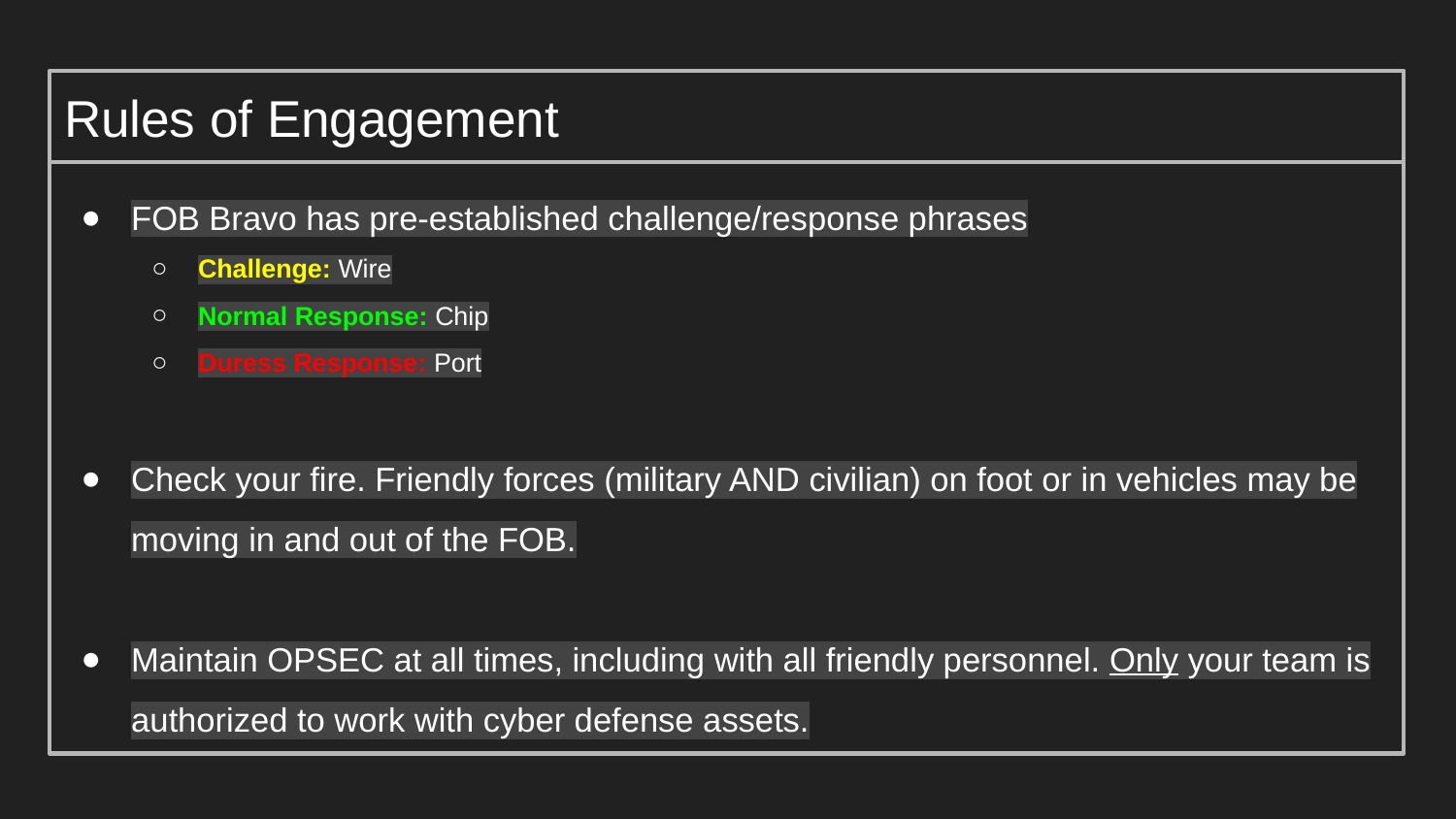

# Rules of Engagement
FOB Bravo has pre-established challenge/response phrases
Challenge: Wire
Normal Response: Chip
Duress Response: Port

Check your fire. Friendly forces (military AND civilian) on foot or in vehicles may be moving in and out of the FOB.

Maintain OPSEC at all times, including with all friendly personnel. Only your team is authorized to work with cyber defense assets.